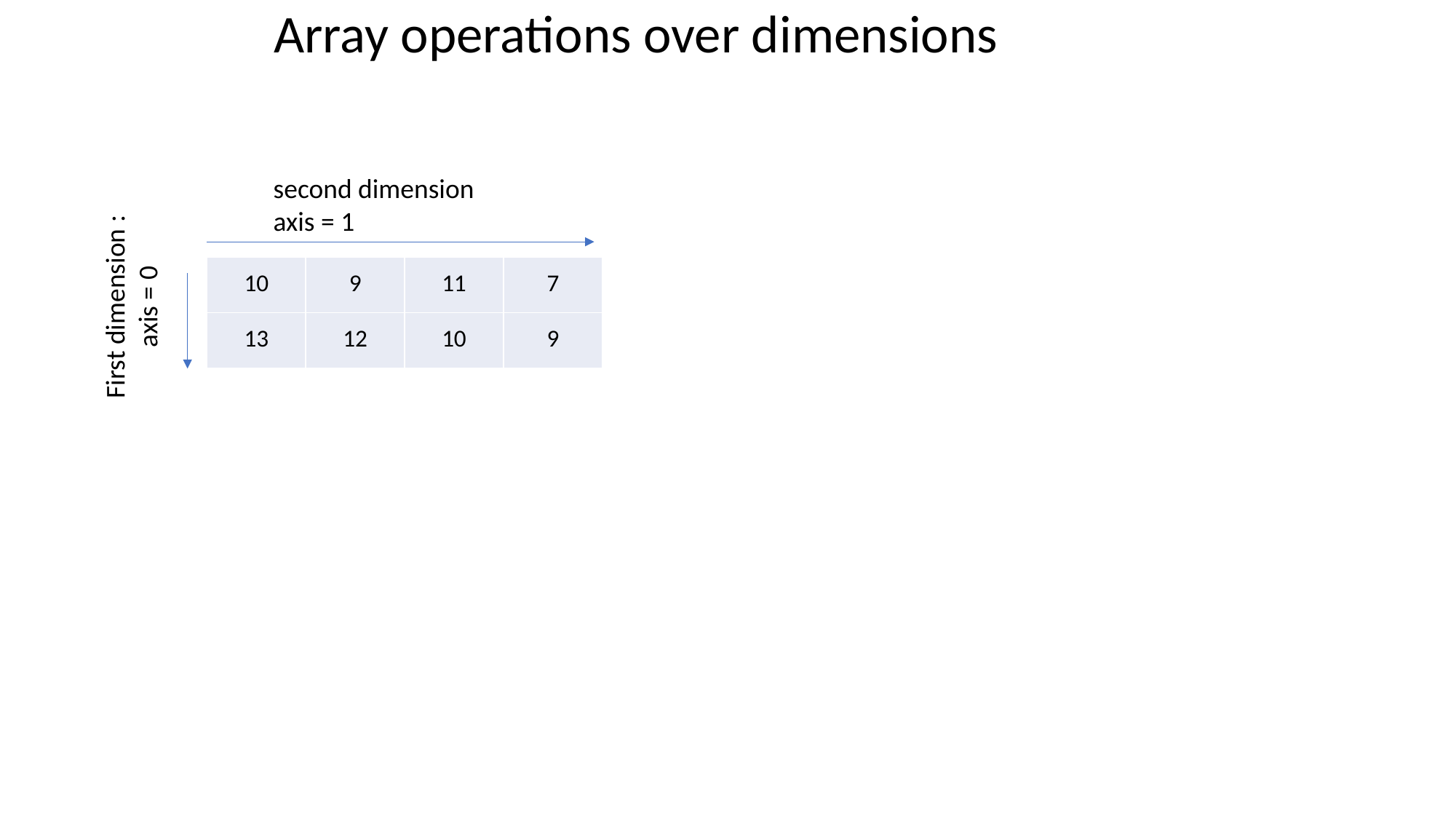

# Array operations over dimensions
second dimension
axis = 1
| 10 | 9 | 11 | 7 |
| --- | --- | --- | --- |
| 13 | 12 | 10 | 9 |
First dimension : axis = 0